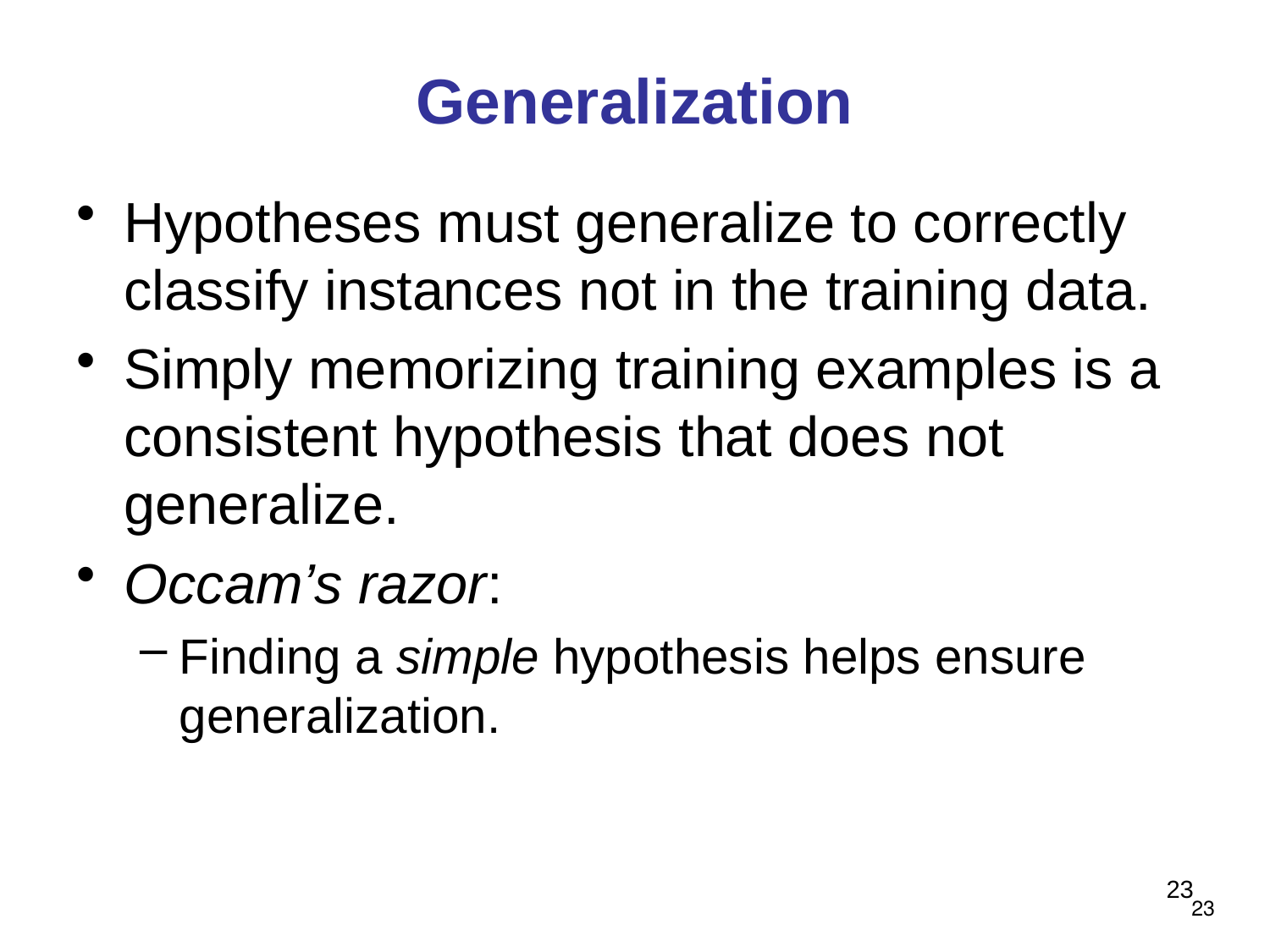

Generalization
Hypotheses must generalize to correctly classify instances not in the training data.
Simply memorizing training examples is a consistent hypothesis that does not generalize.
Occam’s razor:
Finding a simple hypothesis helps ensure generalization.
23
23